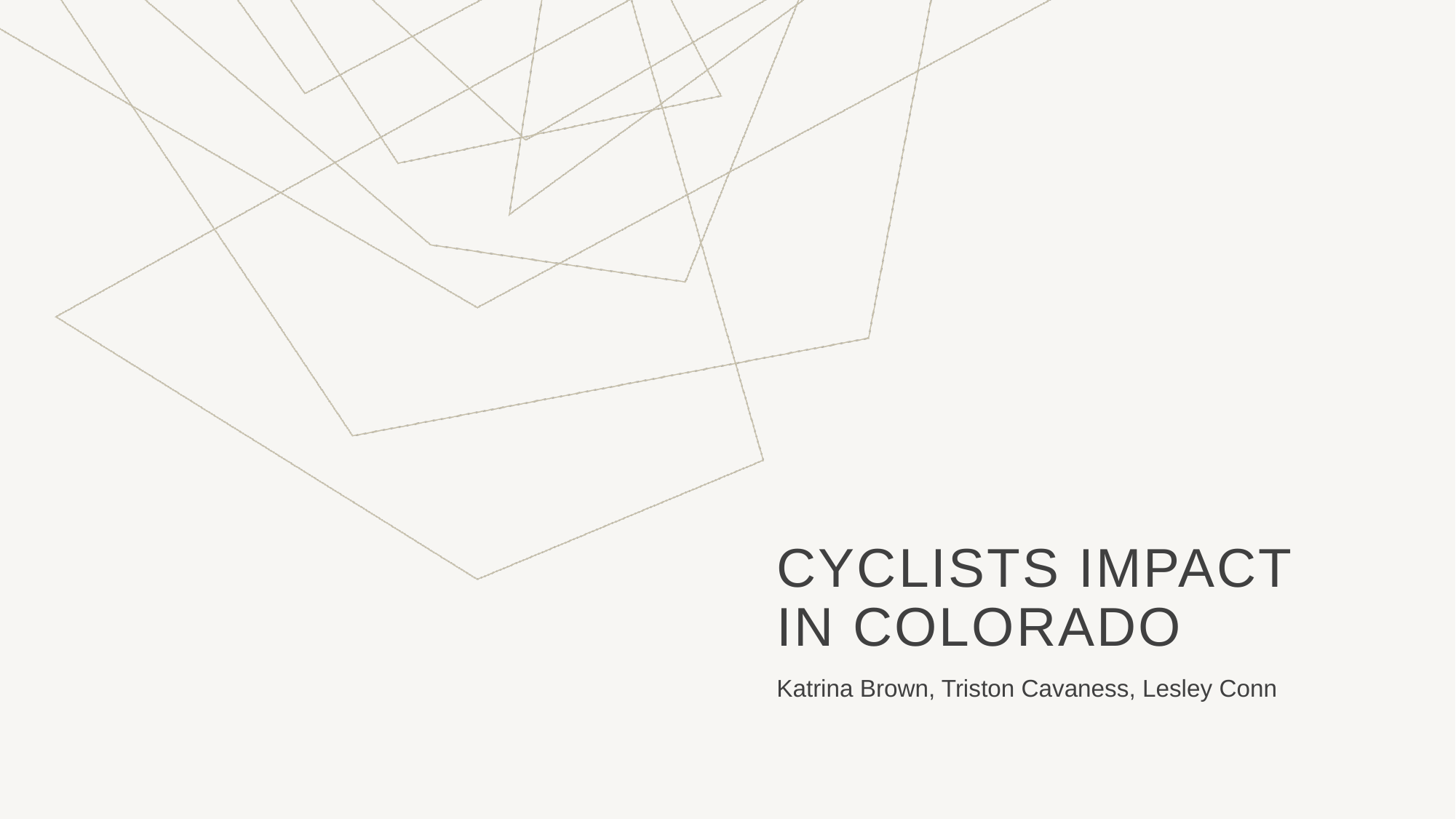

# Cyclists impact in colorado
Katrina Brown, Triston Cavaness, Lesley Conn